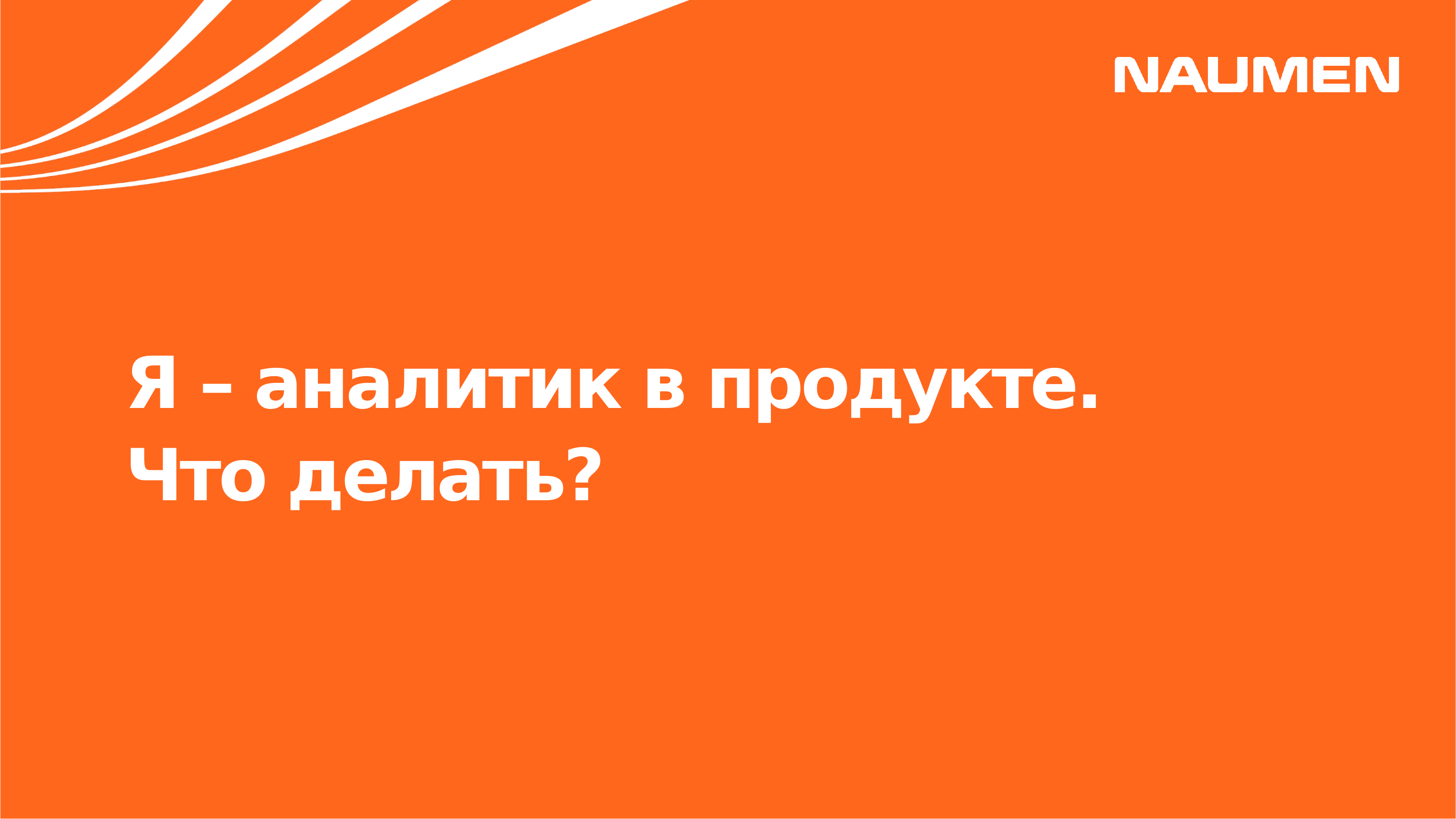

Я – аналитик в продукте.
Что делать?